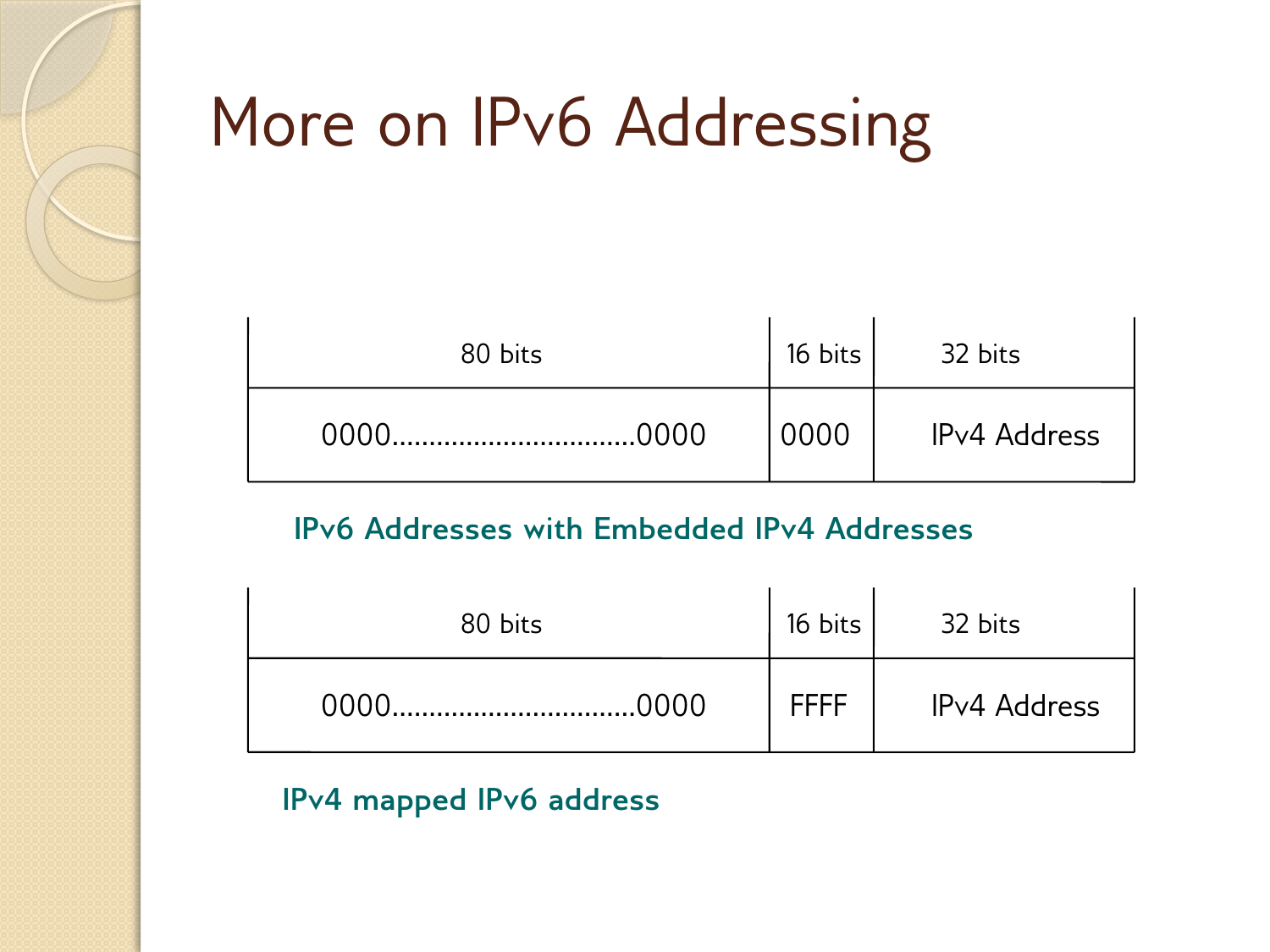

# More on IPv6 Addressing

80 bits
16 bits
32 bits

0000……………………………0000
0000
IPv4 Address
IPv6 Addresses with Embedded IPv4 Addresses

80 bits
16 bits
32 bits

0000……………………………0000
FFFF
IPv4 Address
IPv4 mapped IPv6 address